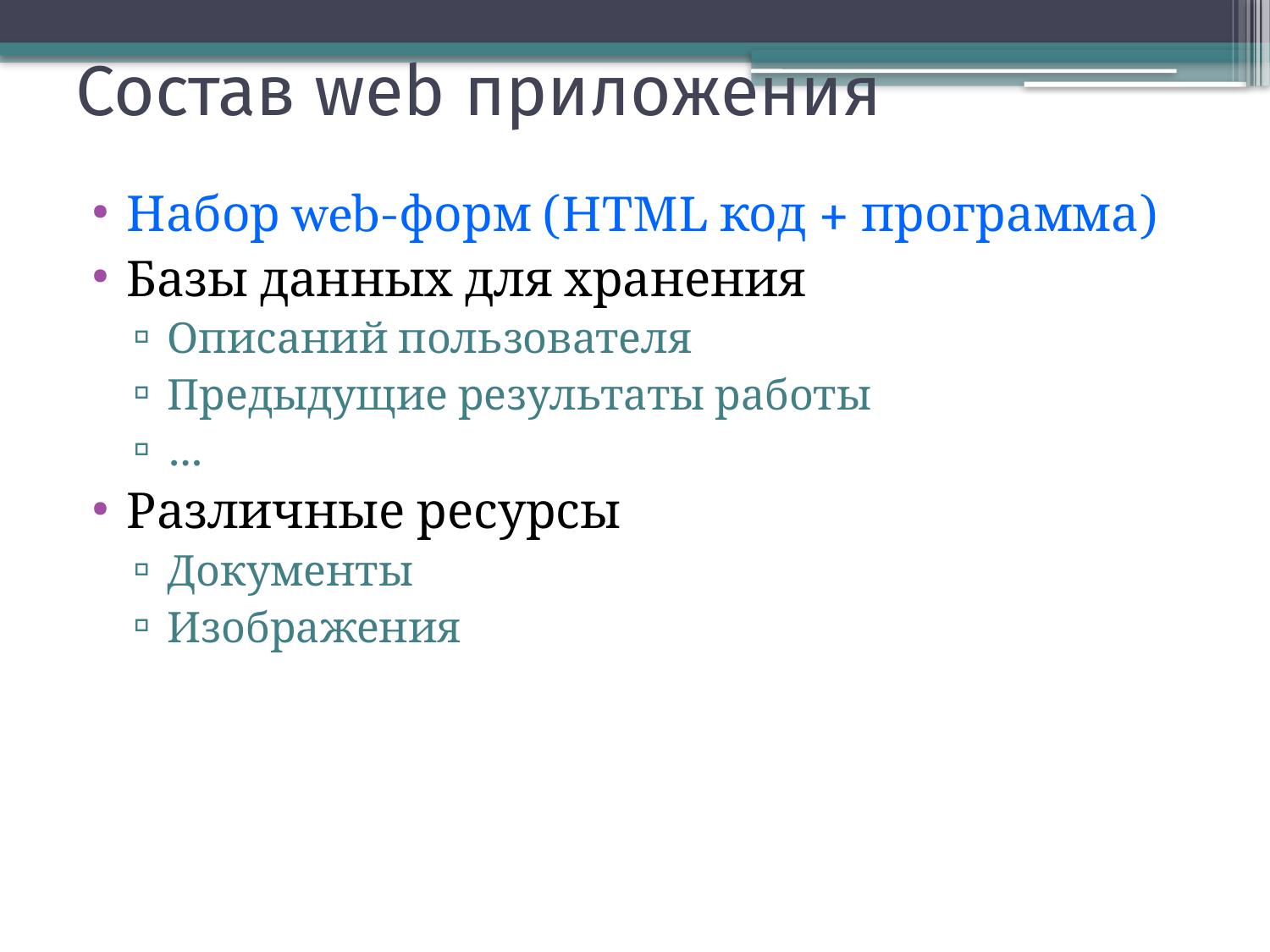

# Состав web приложения
Набор web-форм (HTML код + программа)
Базы данных для хранения
Описаний пользователя
Предыдущие результаты работы
…
Различные ресурсы
Документы
Изображения